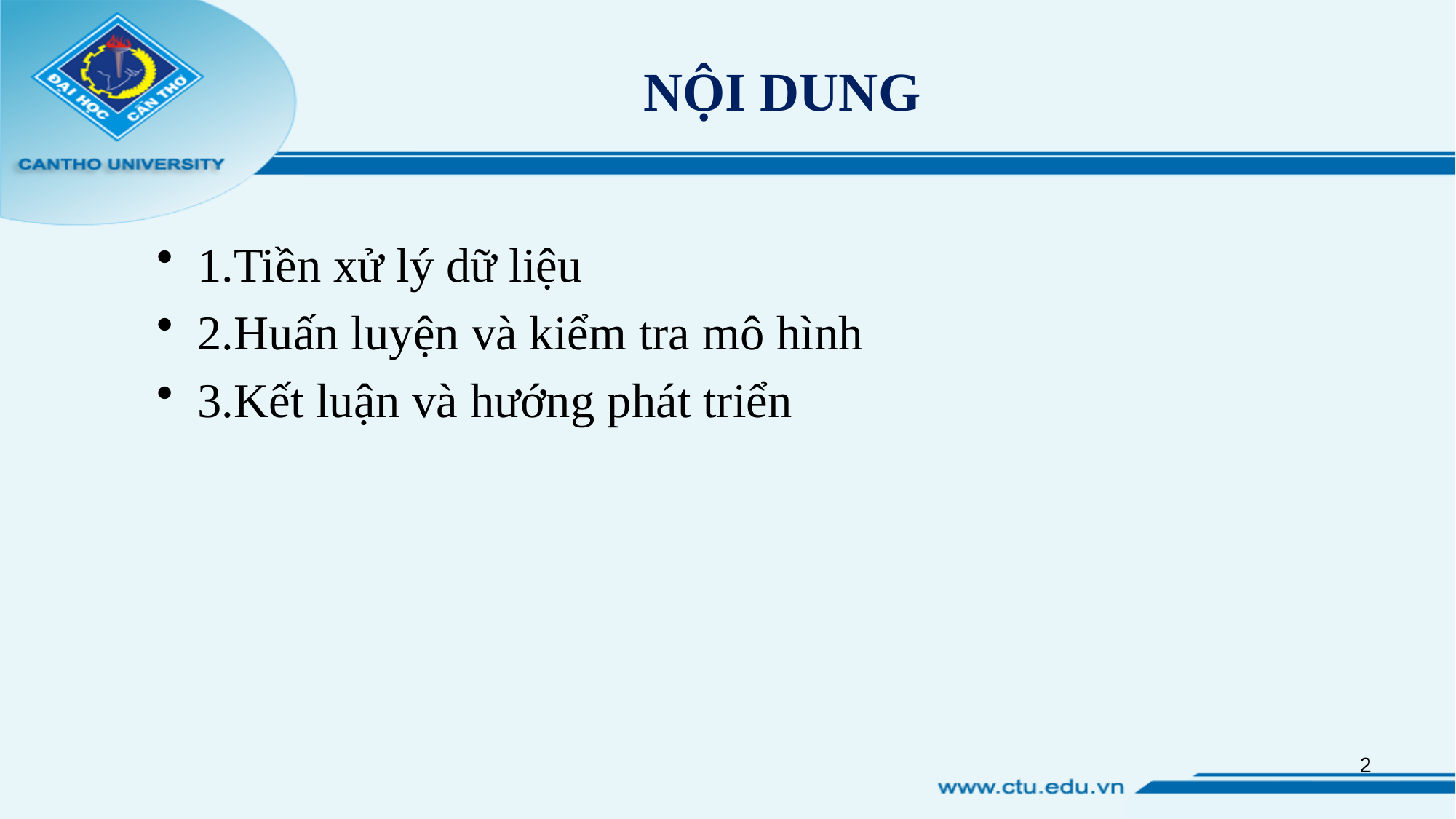

# NỘI DUNG
1.Tiền xử lý dữ liệu
2.Huấn luyện và kiểm tra mô hình
3.Kết luận và hướng phát triển
2